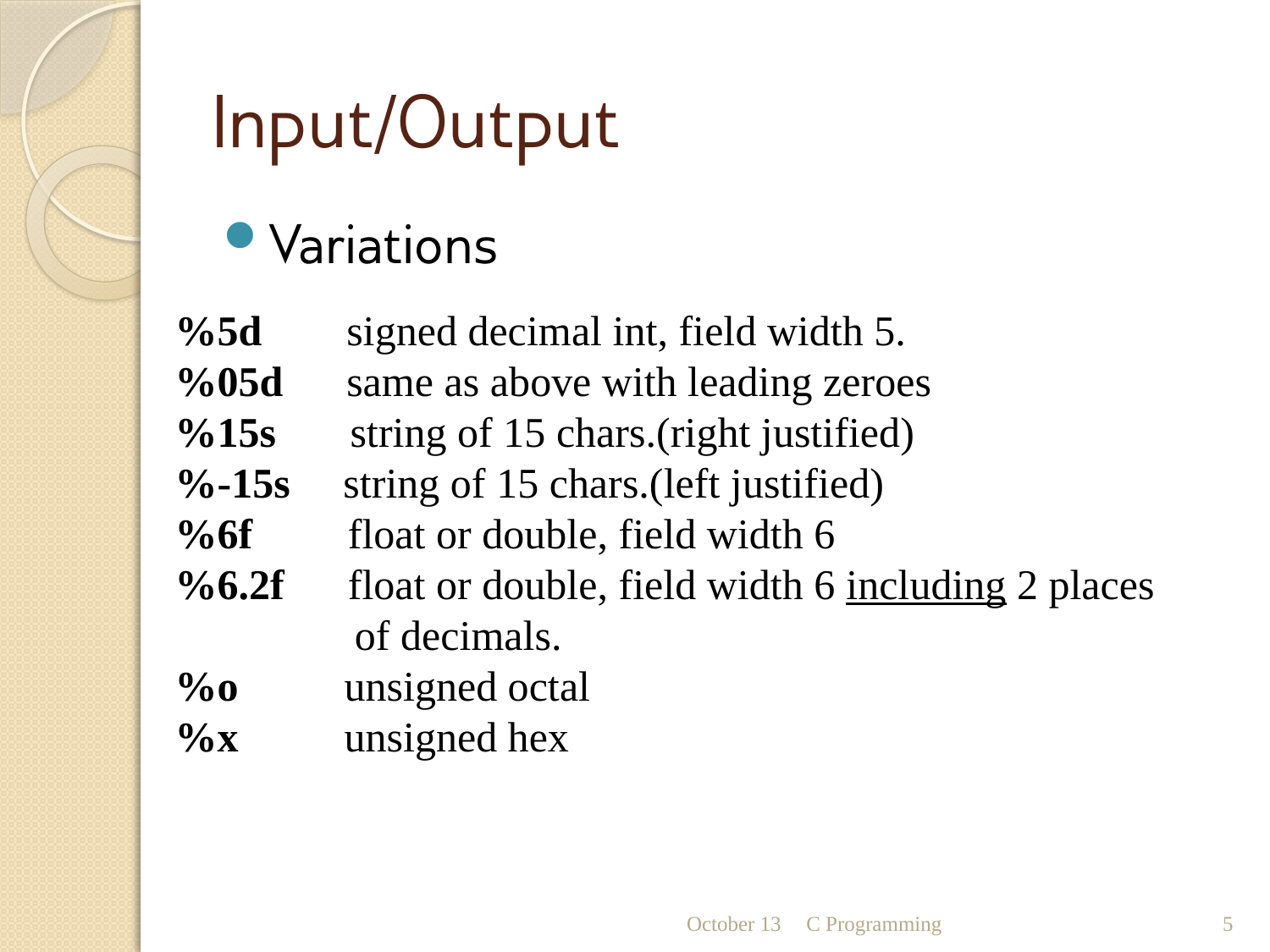

# Input/Output
Variations
%5d        signed decimal int, field width 5.
%05d      same as above with leading zeroes
%15s       string of 15 chars.(right justified)
%-15s     string of 15 chars.(left justified)
%6f         float or double, field width 6
%6.2f      float or double, field width 6 including 2 places
                 of decimals.
%o          unsigned octal
%x          unsigned hex
October 13
C Programming
5